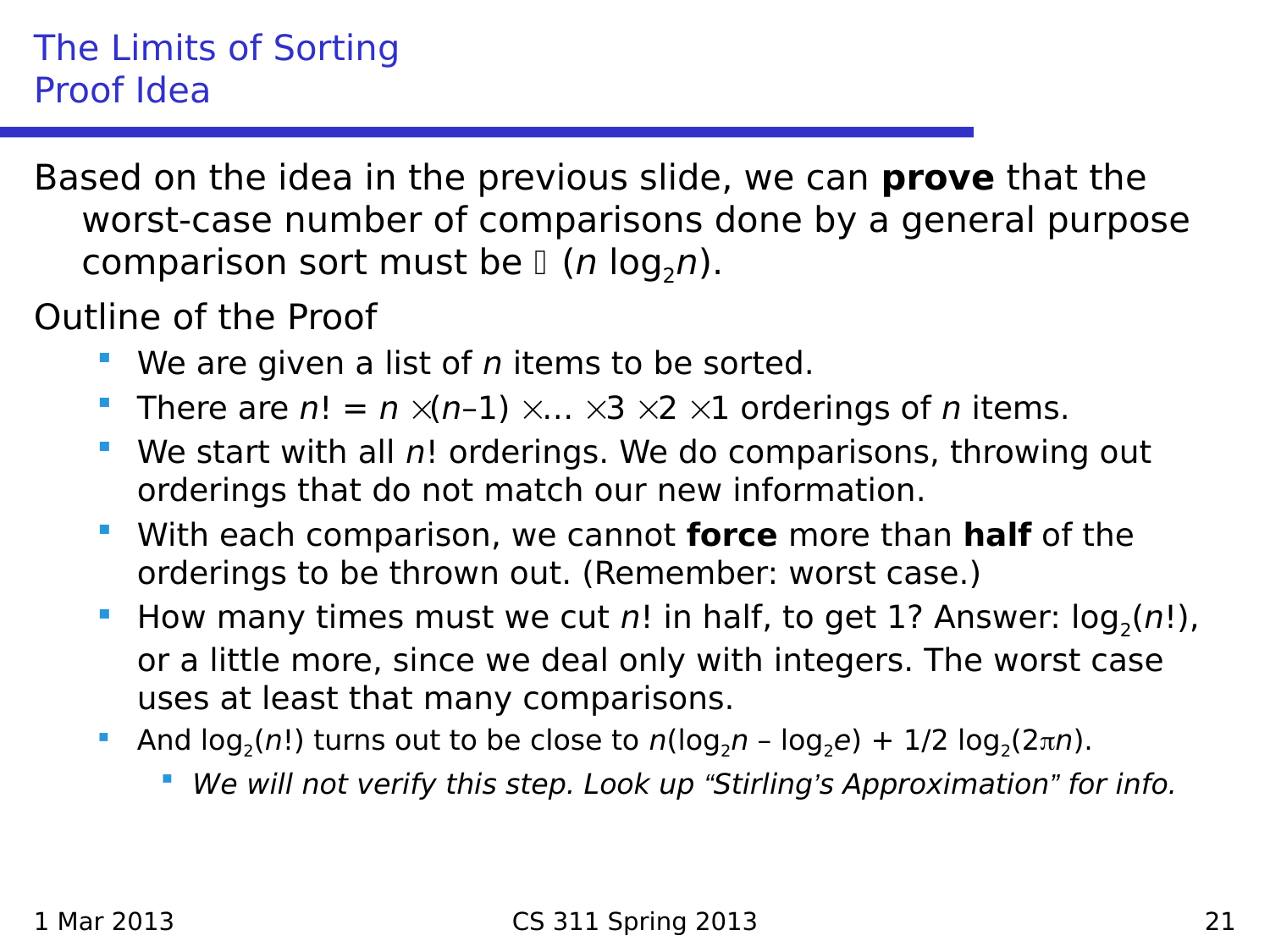

# The Limits of Sorting Proof Idea
Based on the idea in the previous slide, we can prove that the worst-case number of comparisons done by a general purpose comparison sort must be Ω(n log2n).
Outline of the Proof
We are given a list of n items to be sorted.
There are n! = n × (n–1) × … × 3 × 2 × 1 orderings of n items.
We start with all n! orderings. We do comparisons, throwing out orderings that do not match our new information.
With each comparison, we cannot force more than half of the orderings to be thrown out. (Remember: worst case.)
How many times must we cut n! in half, to get 1? Answer: log2(n!), or a little more, since we deal only with integers. The worst case uses at least that many comparisons.
And log2(n!) turns out to be close to n(log2n – log2e) + 1/2 log2(2πn).
We will not verify this step. Look up “Stirling’s Approximation” for info.
1 Mar 2013
CS 311 Spring 2013
21